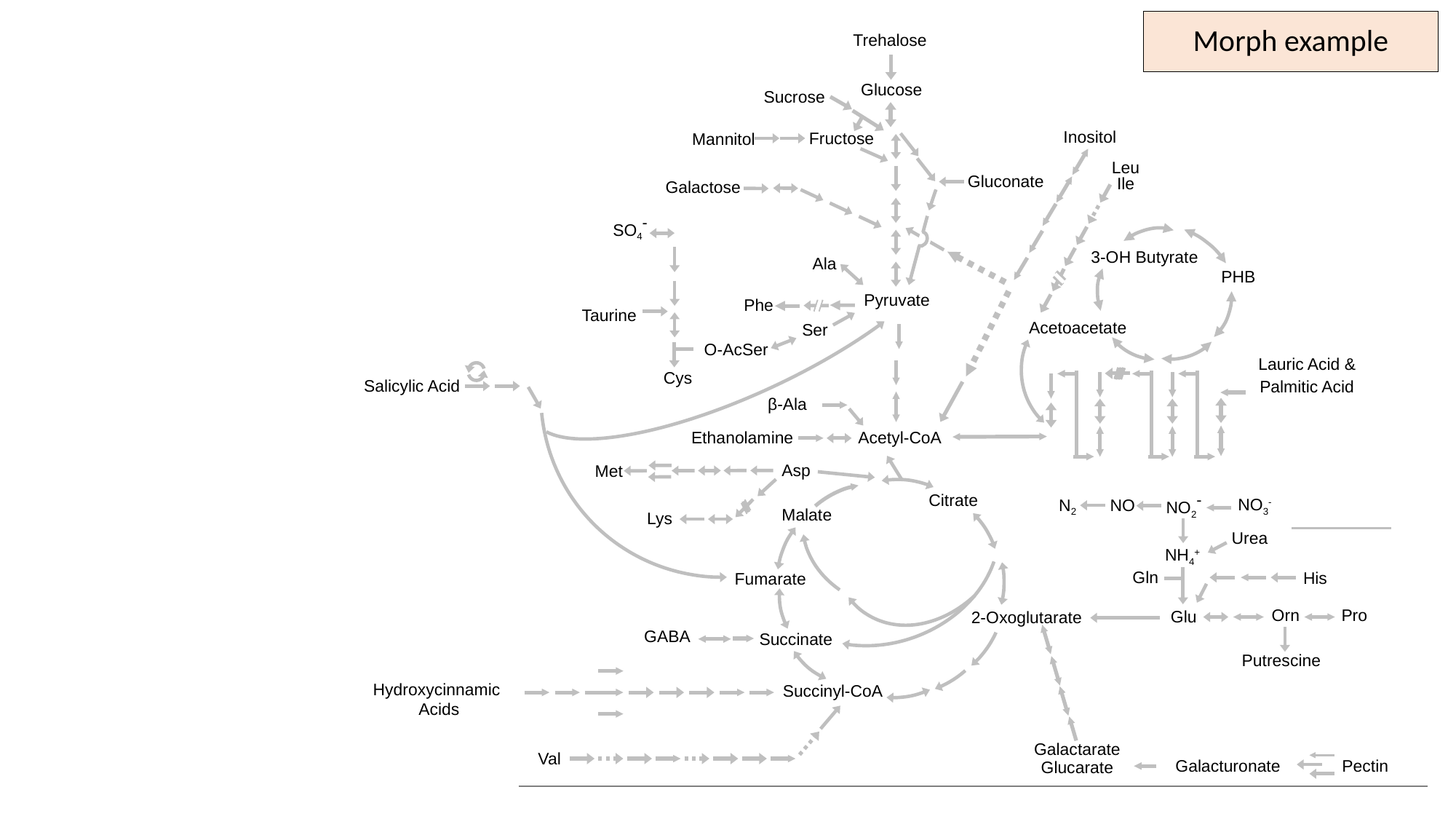

Morph example
Trehalose
Glucose
Sucrose
Inositol
Fructose
Mannitol
Leu
Ile
Gluconate
Galactose

SO4-

3-OH Butyrate

Ala

PHB

Pyruvate
Phe

Taurine
Acetoacetate
Ser
O-AcSer

Lauric Acid &
Cys
Salicylic Acid
Palmitic Acid
β-Ala

Ethanolamine
Acetyl-CoA

Asp

Met

NO2-
Citrate
NO3-
N2
NO

Malate
Lys

Urea
NH4+

Gln
His
Fumarate
Orn
Pro
Glu
2-Oxoglutarate
GABA
Succinate
Putrescine
Hydroxycinnamic
Acids
Succinyl-CoA
Galactarate
Glucarate
Val
Galacturonate
Pectin